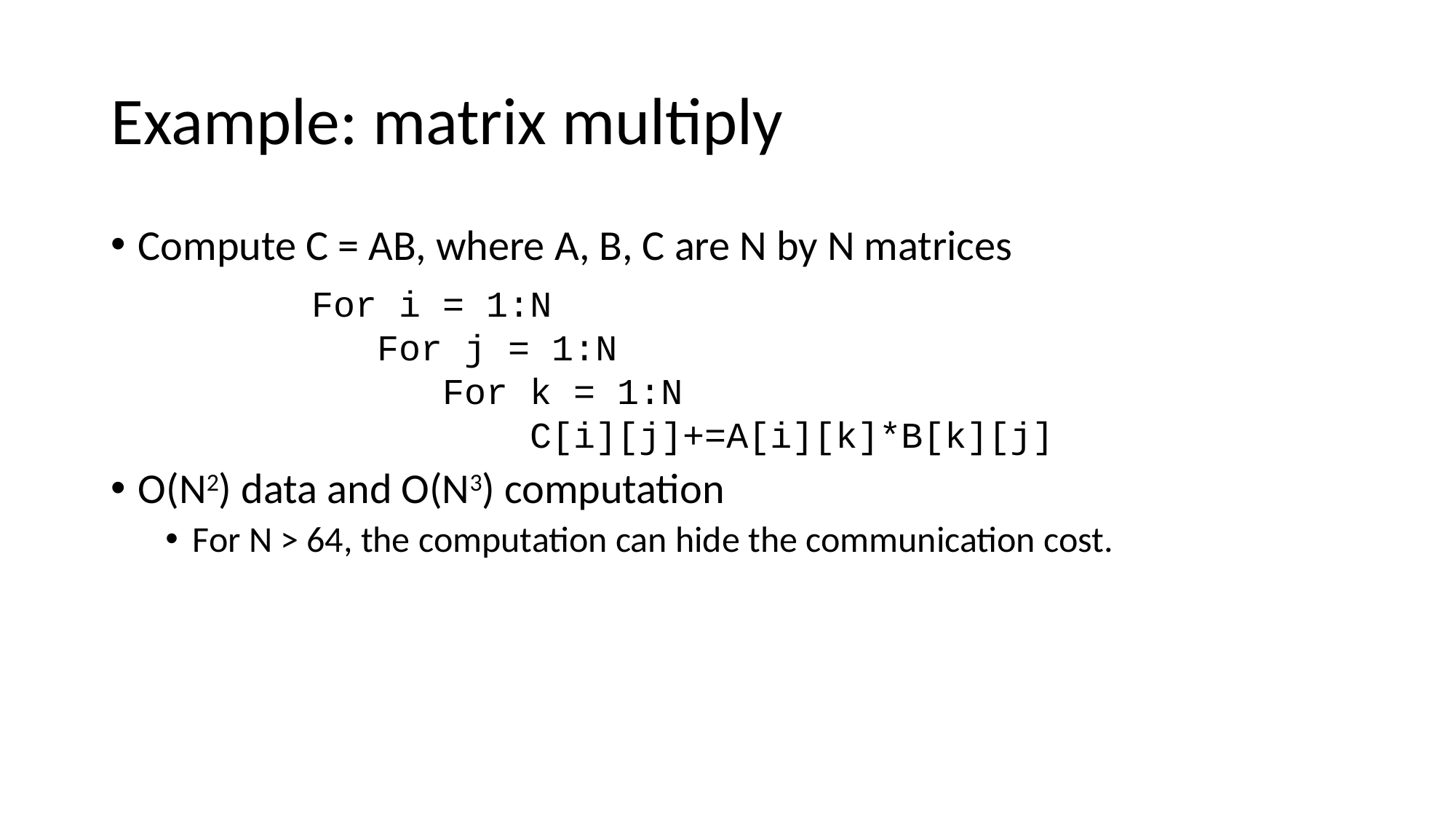

# Example: matrix multiply
Compute C = AB, where A, B, C are N by N matrices

O(N2) data and O(N3) computation
For N > 64, the computation can hide the communication cost.
For i = 1:N
   For j = 1:N
      For k = 1:N
          C[i][j]+=A[i][k]*B[k][j]